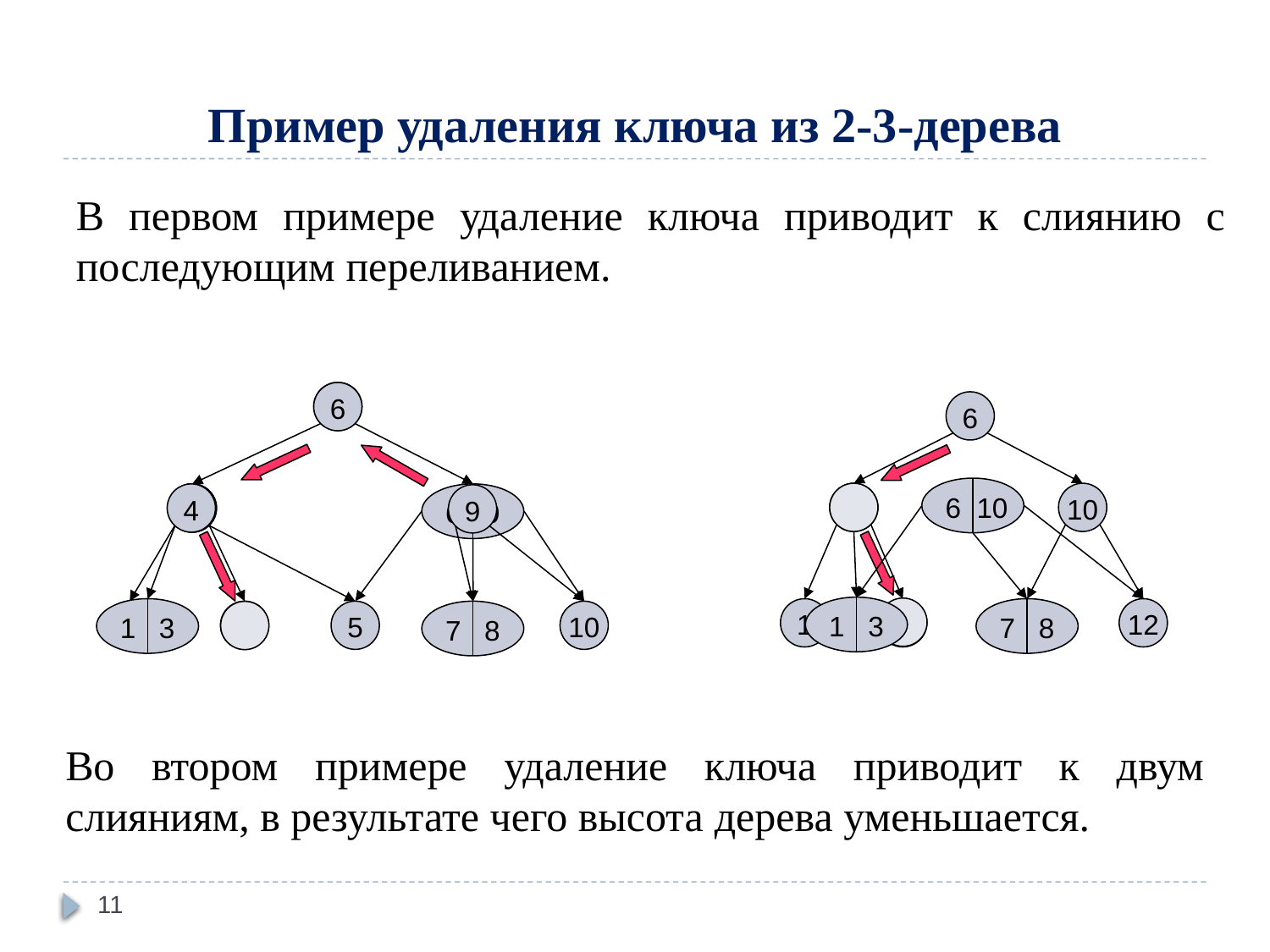

# Пример удаления ключа из 2-3-дерева
В первом примере удаление ключа приводит к слиянию с последующим переливанием.
4
6
6

 6  10
3

10
4
2
3

6   9
9

1   3

1   3
1
5
7   8
12
1
3
5
7   8
10

Во втором примере удаление ключа приводит к двум слияниям, в результате чего высота дерева уменьшается.
11